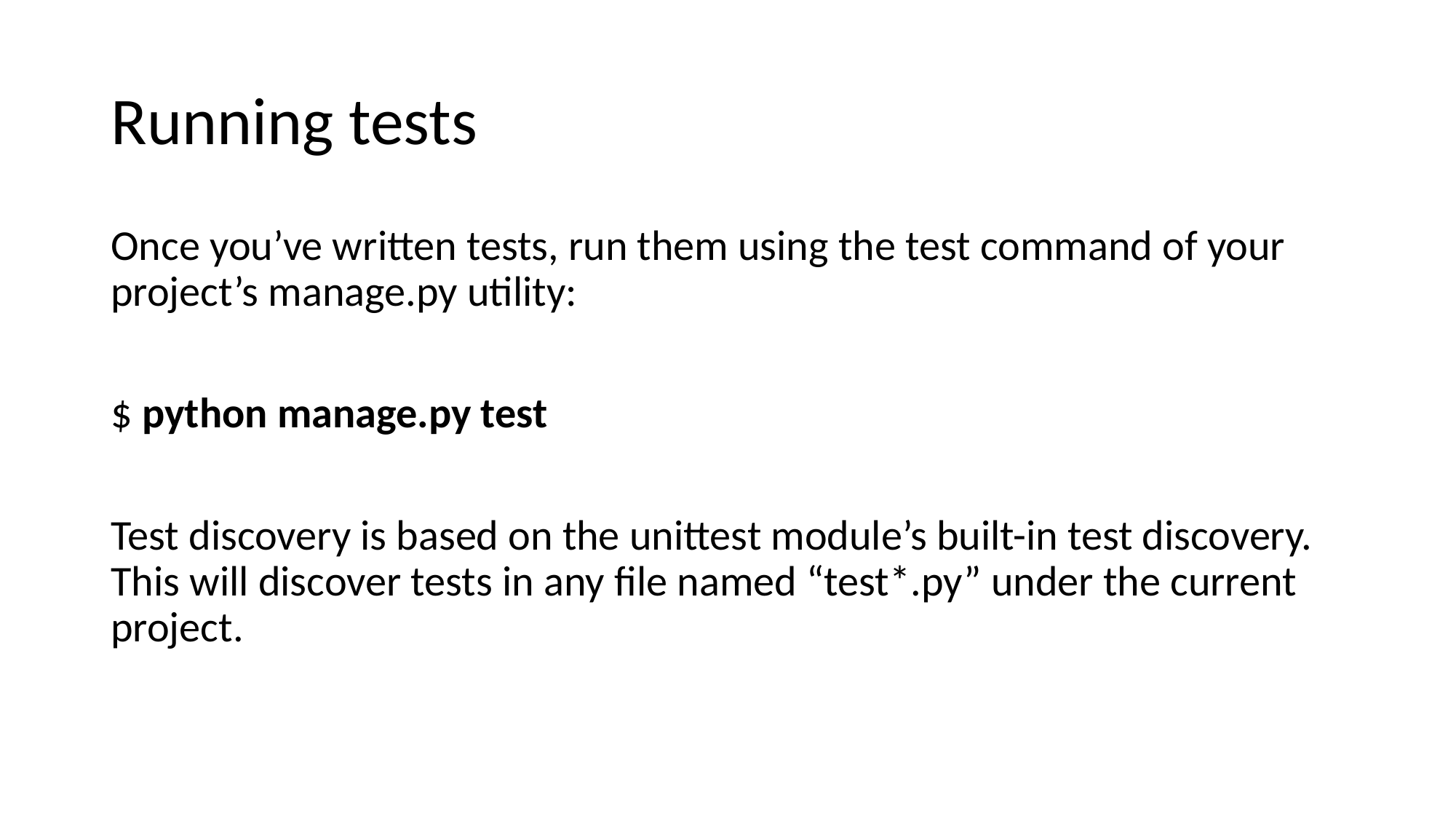

# Running tests
Once you’ve written tests, run them using the test command of your project’s manage.py utility:

$ python manage.py test

Test discovery is based on the unittest module’s built-in test discovery. This will discover tests in any file named “test*.py” under the current project.